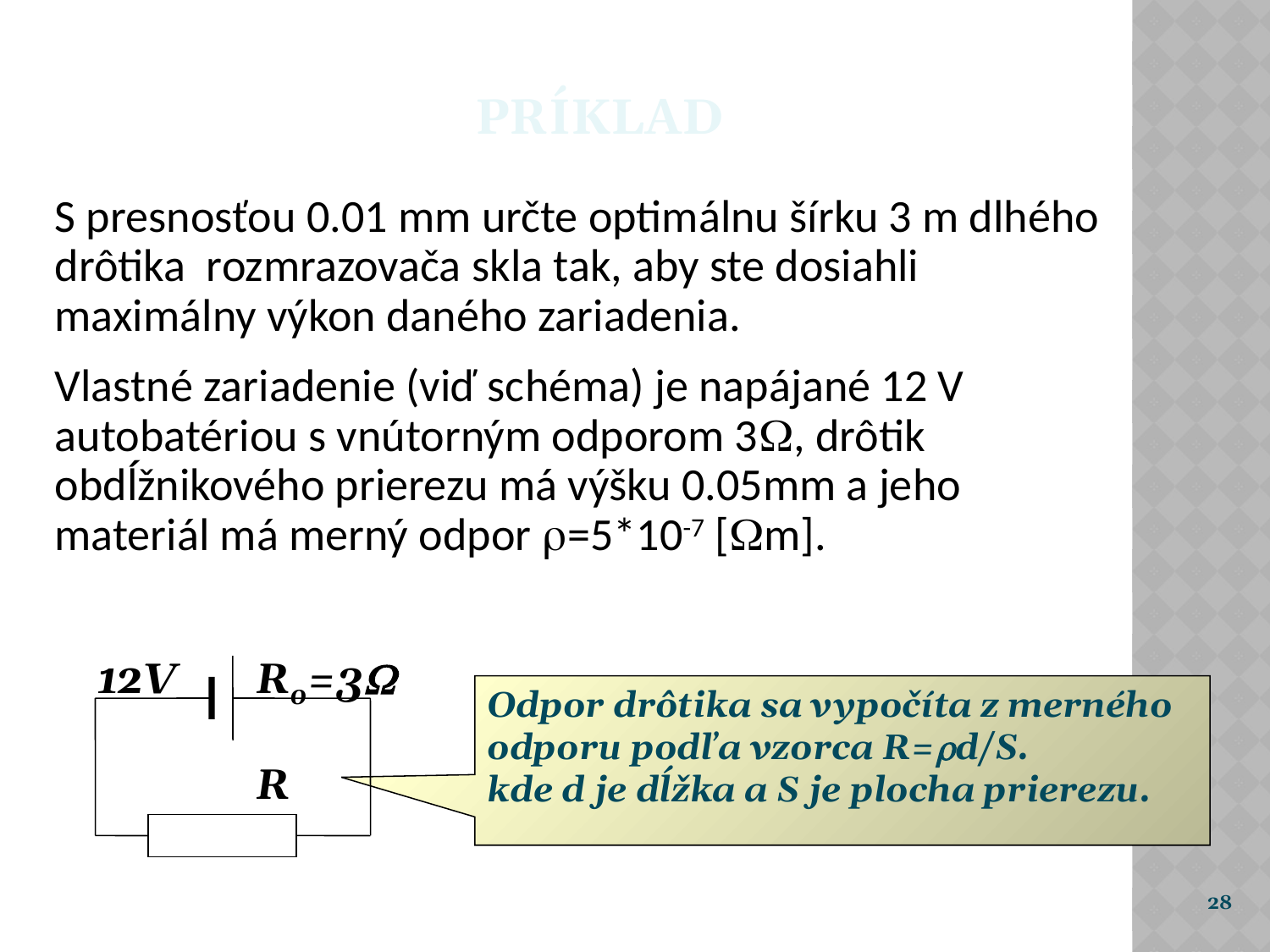

Príklad

S presnosťou 0.01 mm určte optimálnu šírku 3 m dlhého drôtika  rozmrazovača skla tak, aby ste dosiahli maximálny výkon daného zariadenia.
Vlastné zariadenie (viď schéma) je napájané 12 V autobatériou s vnútorným odporom 3Ω, drôtik obdĺžnikového prierezu má výšku 0.05mm a jeho materiál má merný odpor ρ=5*10-7 [Ωm].
12V
R0=3Ω

Odpor drôtika sa vypočíta z merného odporu podľa vzorca R=ρd/S.
kde d je dĺžka a S je plocha prierezu.

R

28